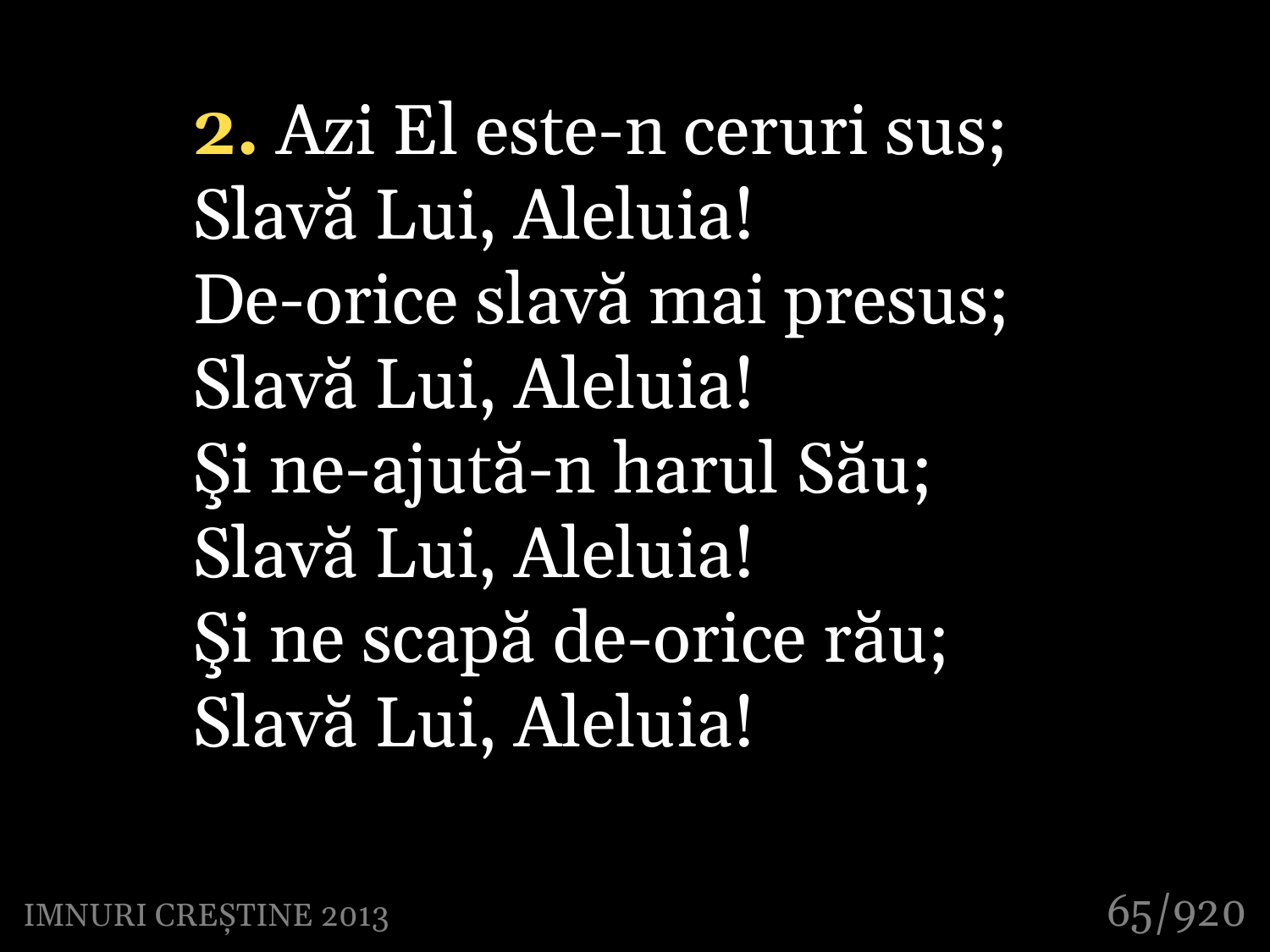

2. Azi El este-n ceruri sus;
Slavă Lui, Aleluia!
De-orice slavă mai presus;
Slavă Lui, Aleluia!
Şi ne-ajută-n harul Său;
Slavă Lui, Aleluia!
Şi ne scapă de-orice rău;
Slavă Lui, Aleluia!
65/920
IMNURI CREȘTINE 2013